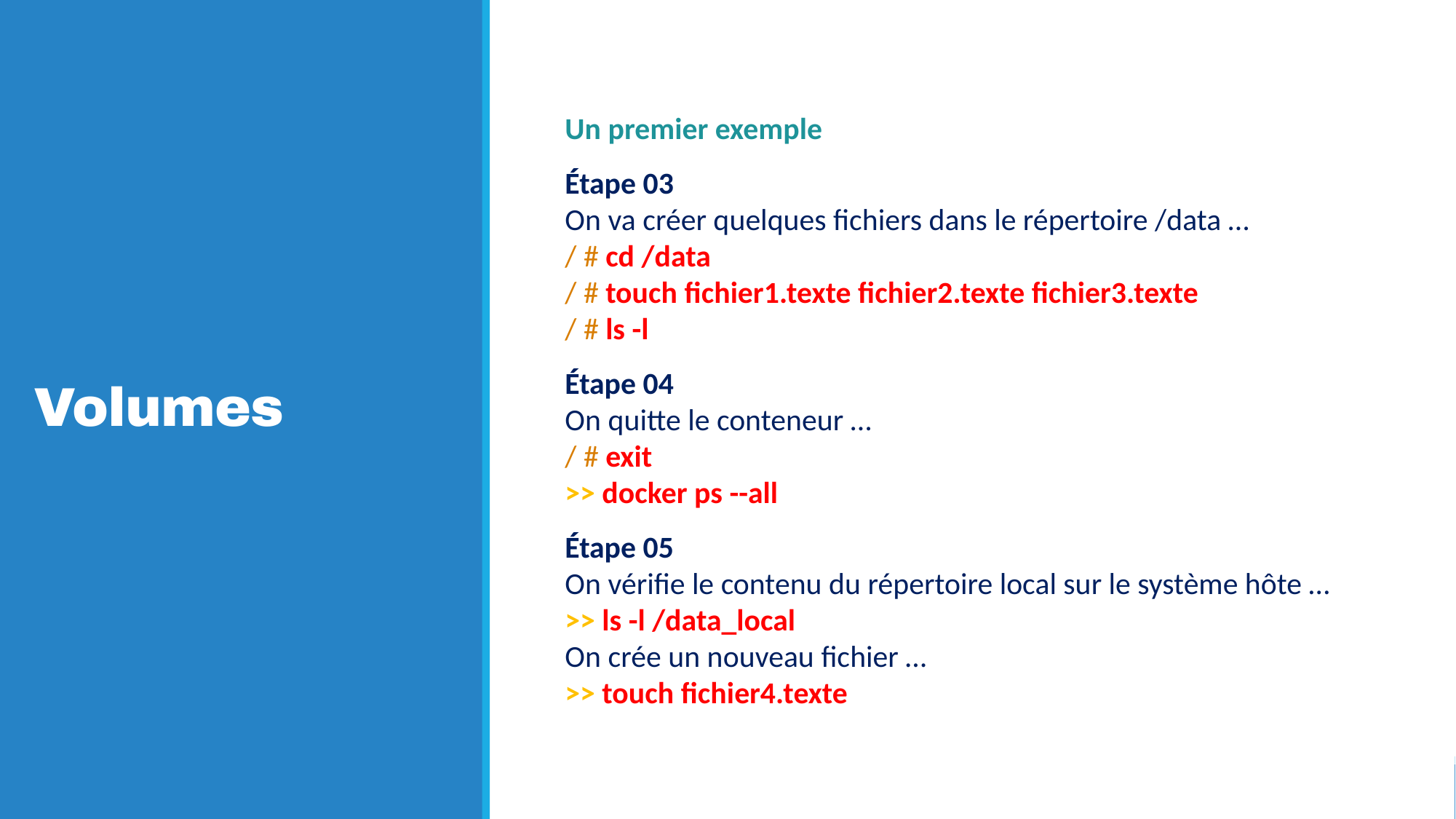

# Volumes
Un premier exemple
Étape 03
On va créer quelques fichiers dans le répertoire /data …
/ # cd /data
/ # touch fichier1.texte fichier2.texte fichier3.texte
/ # ls -l
Étape 04
On quitte le conteneur …
/ # exit
>> docker ps --all
Étape 05
On vérifie le contenu du répertoire local sur le système hôte …
>> ls -l /data_local
On crée un nouveau fichier …
>> touch fichier4.texte